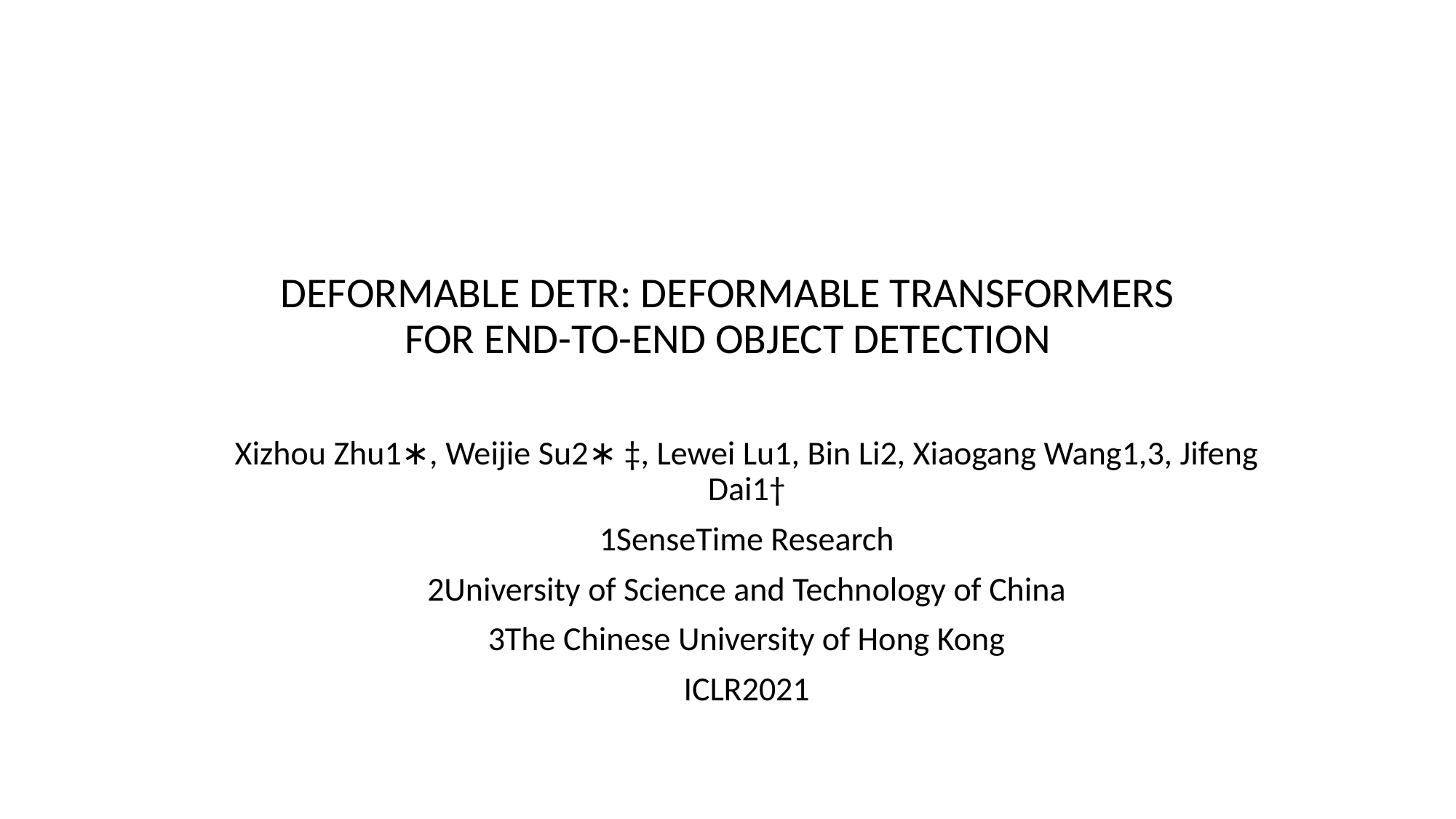

# DEFORMABLE DETR: DEFORMABLE TRANSFORMERS FOR END-TO-END OBJECT DETECTION
Xizhou Zhu1∗, Weijie Su2∗ ‡, Lewei Lu1, Bin Li2, Xiaogang Wang1,3, Jifeng Dai1†
1SenseTime Research
2University of Science and Technology of China
3The Chinese University of Hong Kong
ICLR2021